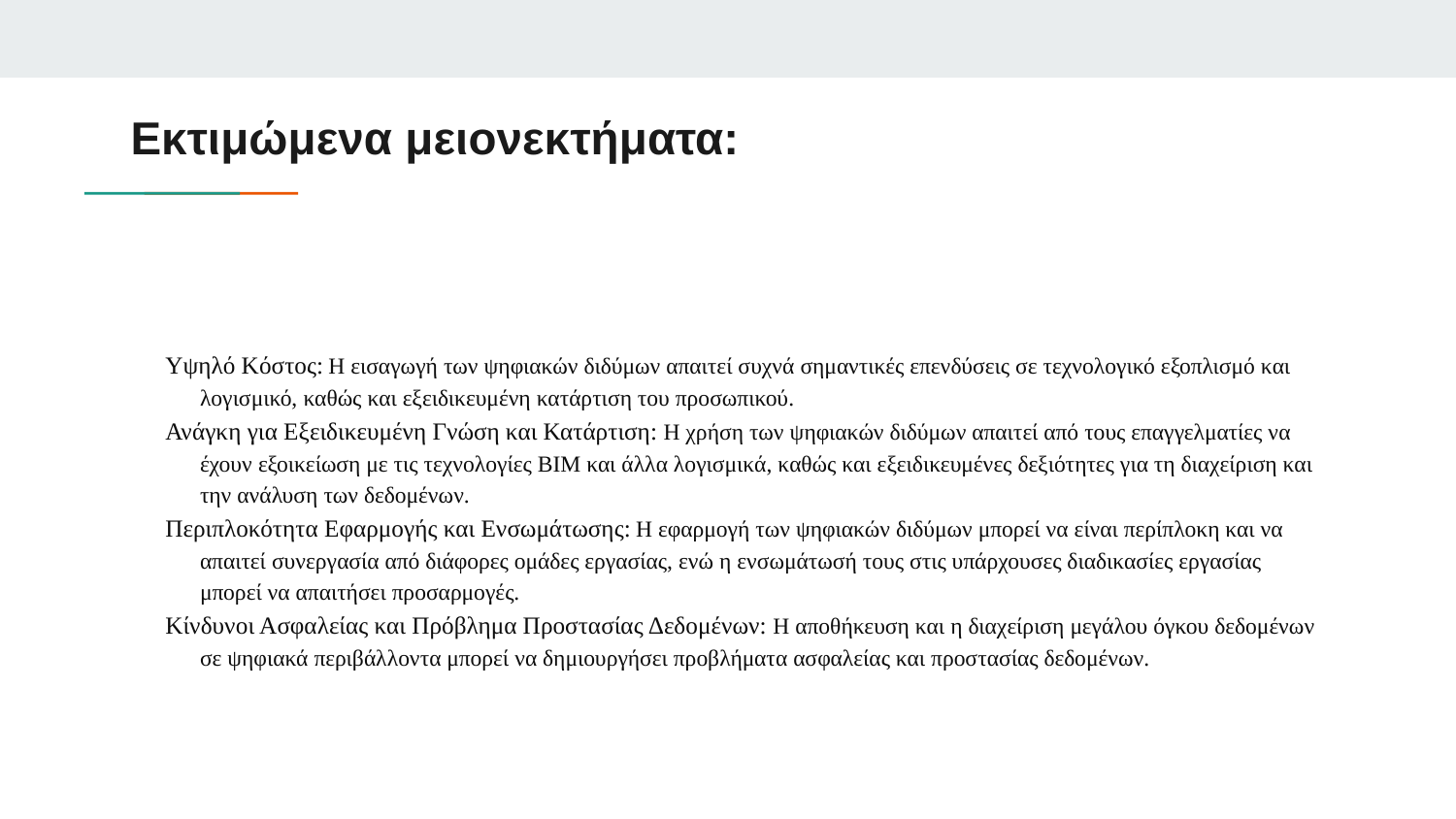

# Εκτιμώμενα μειονεκτήματα:
Υψηλό Κόστος: Η εισαγωγή των ψηφιακών διδύμων απαιτεί συχνά σημαντικές επενδύσεις σε τεχνολογικό εξοπλισμό και λογισμικό, καθώς και εξειδικευμένη κατάρτιση του προσωπικού.
Ανάγκη για Εξειδικευμένη Γνώση και Κατάρτιση: Η χρήση των ψηφιακών διδύμων απαιτεί από τους επαγγελματίες να έχουν εξοικείωση με τις τεχνολογίες BIM και άλλα λογισμικά, καθώς και εξειδικευμένες δεξιότητες για τη διαχείριση και την ανάλυση των δεδομένων.
Περιπλοκότητα Εφαρμογής και Ενσωμάτωσης: Η εφαρμογή των ψηφιακών διδύμων μπορεί να είναι περίπλοκη και να απαιτεί συνεργασία από διάφορες ομάδες εργασίας, ενώ η ενσωμάτωσή τους στις υπάρχουσες διαδικασίες εργασίας μπορεί να απαιτήσει προσαρμογές.
Κίνδυνοι Ασφαλείας και Πρόβλημα Προστασίας Δεδομένων: Η αποθήκευση και η διαχείριση μεγάλου όγκου δεδομένων σε ψηφιακά περιβάλλοντα μπορεί να δημιουργήσει προβλήματα ασφαλείας και προστασίας δεδομένων.